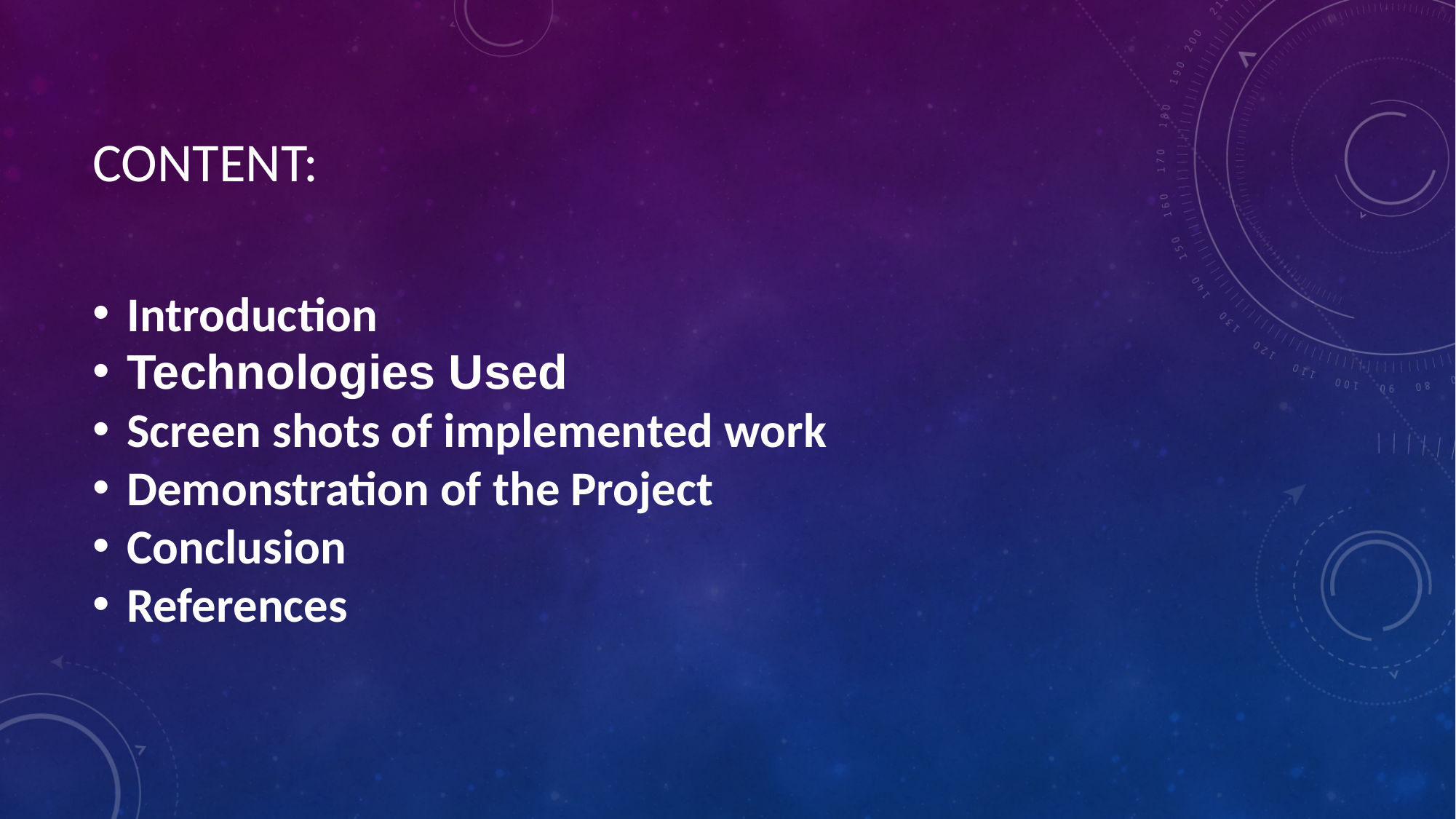

# Content:
Introduction
Technologies Used
Screen shots of implemented work
Demonstration of the Project
Conclusion
References